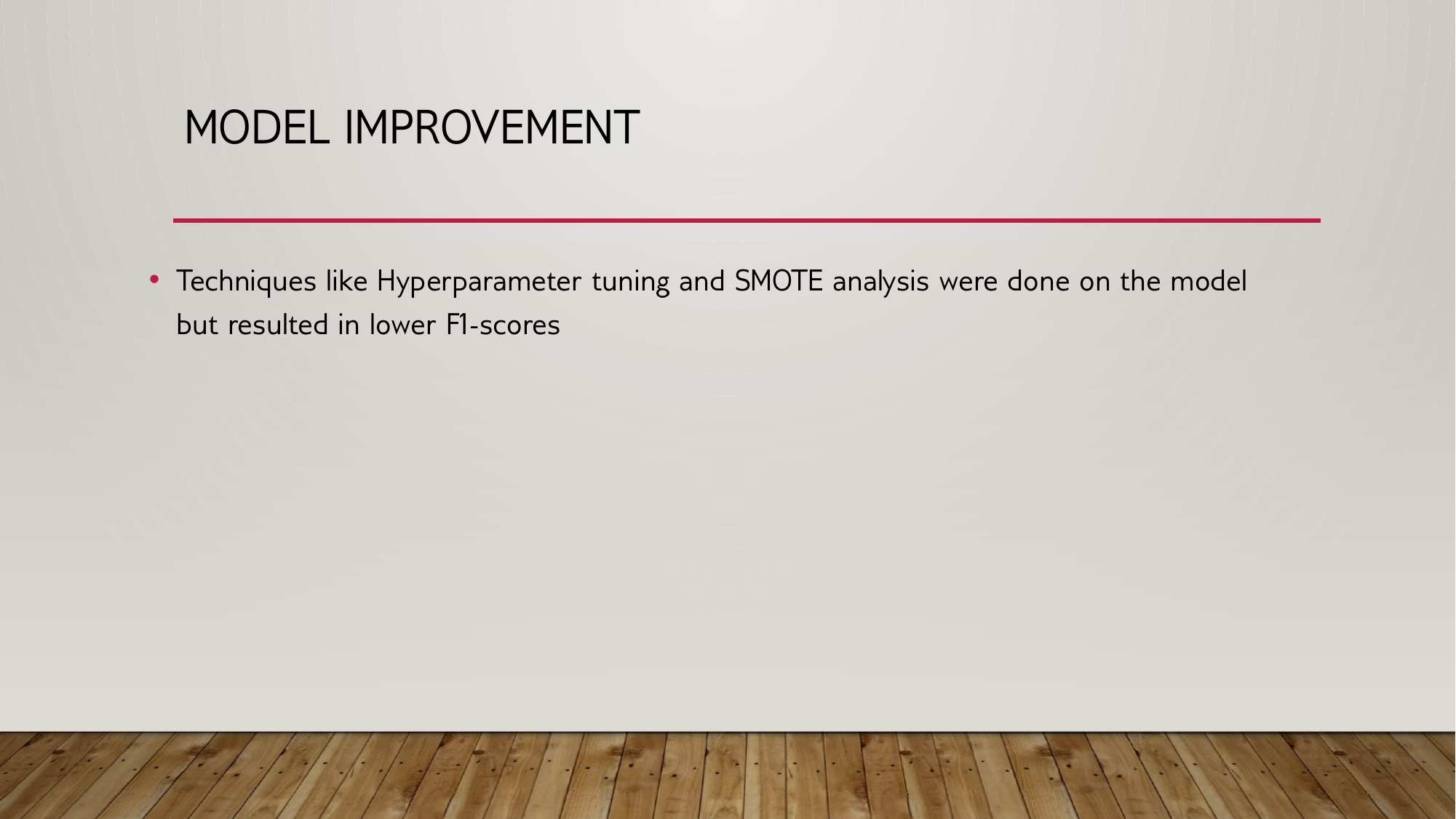

# Model improvement
Techniques like Hyperparameter tuning and SMOTE analysis were done on the model but resulted in lower F1-scores